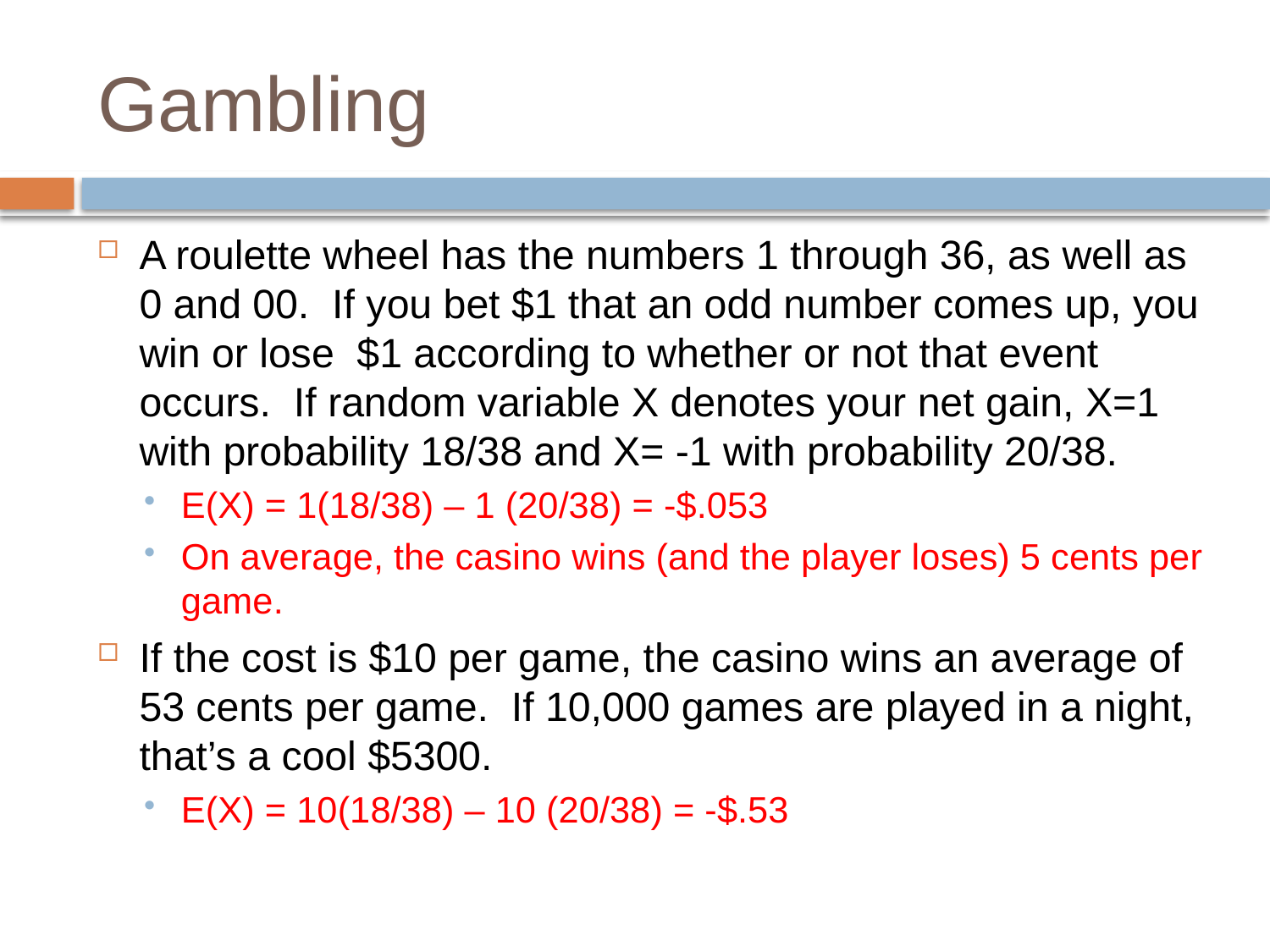

# Gambling
A roulette wheel has the numbers 1 through 36, as well as 0 and 00.  If you bet $1 that an odd number comes up, you win or lose  $1 according to whether or not that event occurs.  If random variable X denotes your net gain, X=1 with probability 18/38 and X= -1 with probability 20/38.
E(X) = 1(18/38) – 1 (20/38) = -$.053
On average, the casino wins (and the player loses) 5 cents per game.
If the cost is $10 per game, the casino wins an average of 53 cents per game.  If 10,000 games are played in a night, that’s a cool $5300.
E(X) = 10(18/38) – 10 (20/38) = -$.53